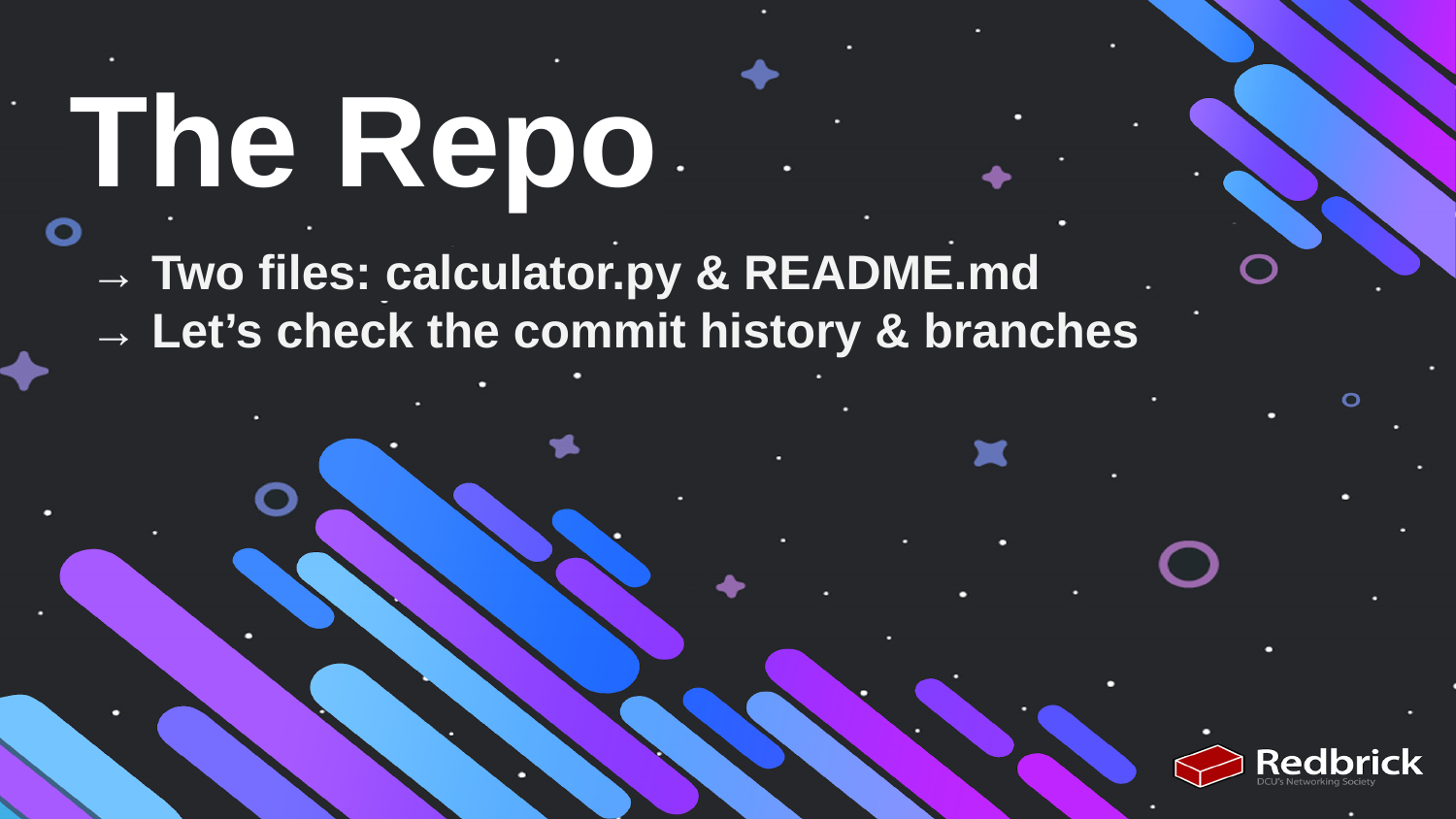

# The Repo

→ Two files: calculator.py & README.md
→ Let’s check the commit history & branches